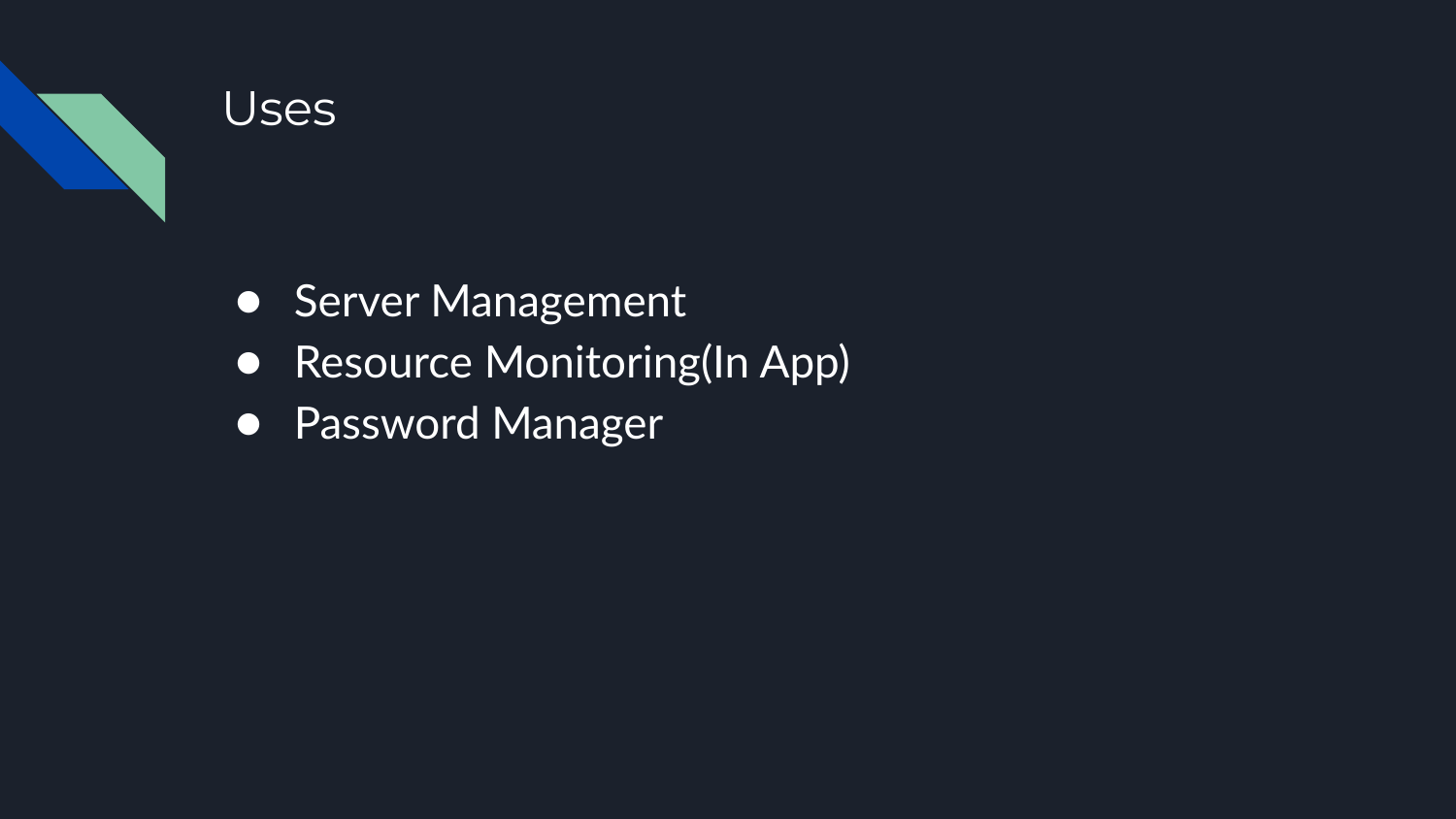

# Uses

Server Management
Resource Monitoring(In App)
Password Manager